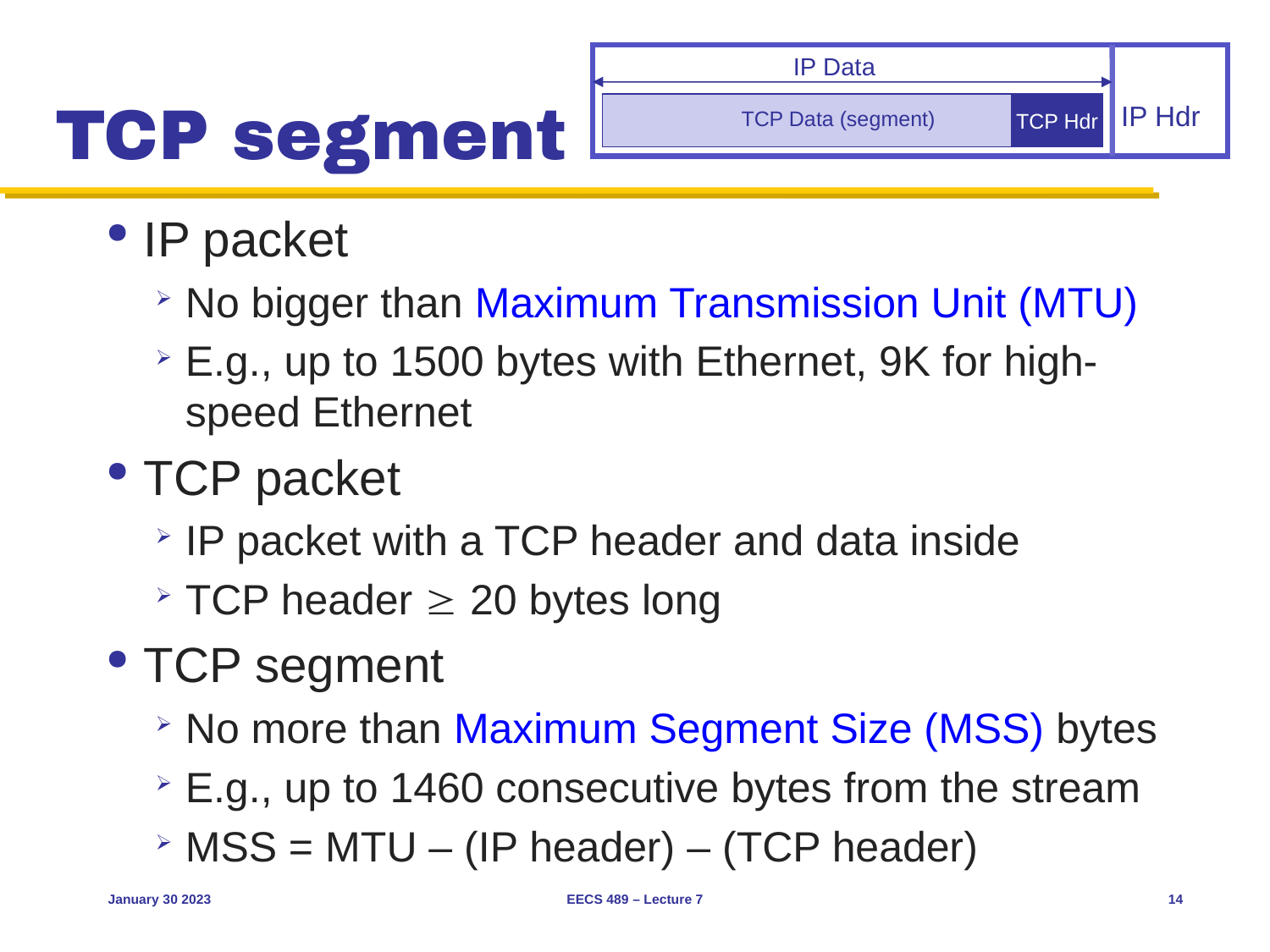

# TCP segment

IP Data

IP Hdr

TCP Hdr
TCP Data (segment)
IP packet
No bigger than Maximum Transmission Unit (MTU)
E.g., up to 1500 bytes with Ethernet, 9K for high-speed Ethernet
TCP packet
IP packet with a TCP header and data inside
TCP header ≥ 20 bytes long
TCP segment
No more than Maximum Segment Size (MSS) bytes
E.g., up to 1460 consecutive bytes from the stream
MSS = MTU – (IP header) – (TCP header)
January 30 2023
EECS 489 – Lecture 7
14